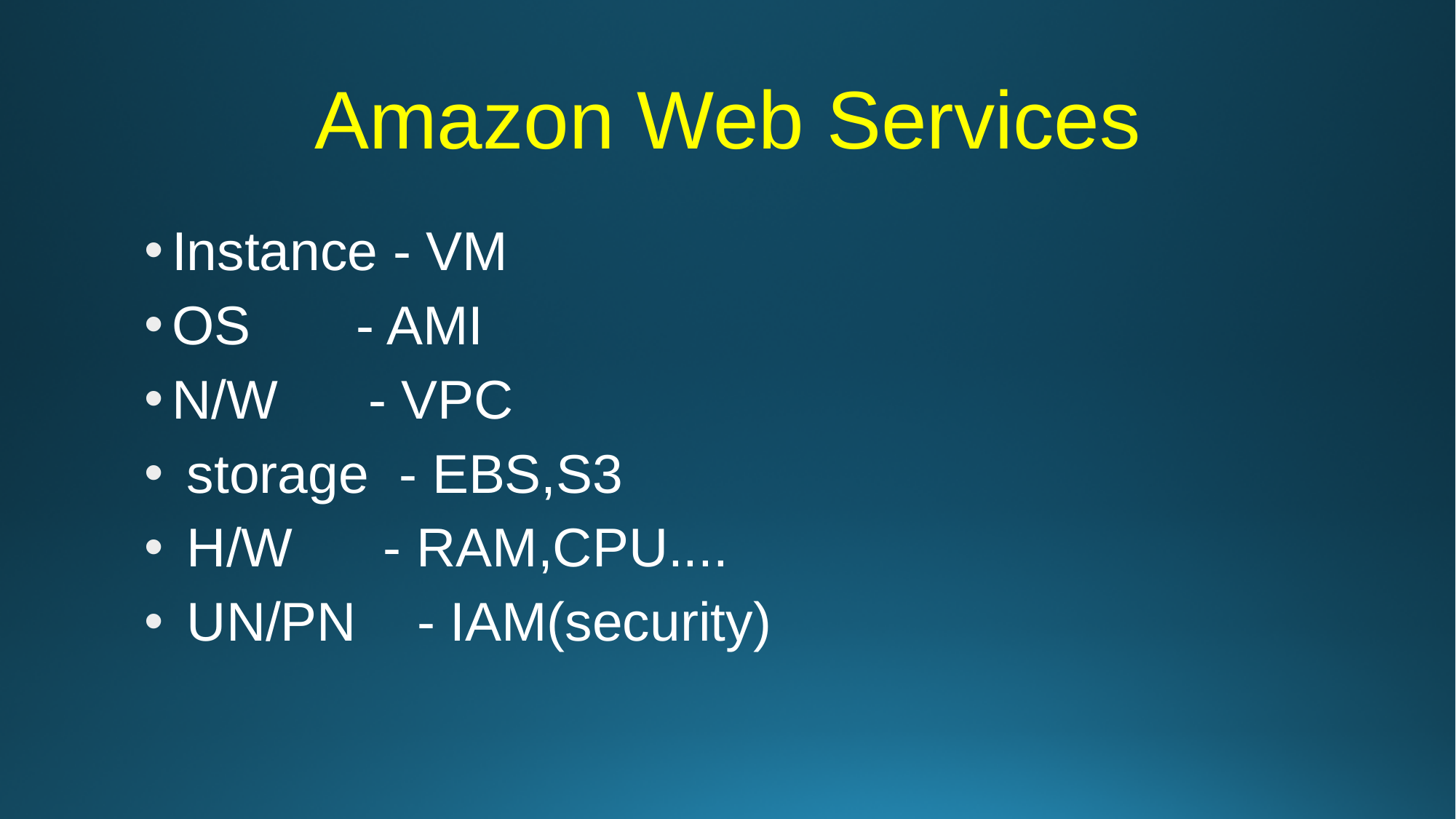

# Amazon Web Services
Instance - VM
OS       - AMI
N/W      - VPC
 storage  - EBS,S3
 H/W      - RAM,CPU....
 UN/PN    - IAM(security)